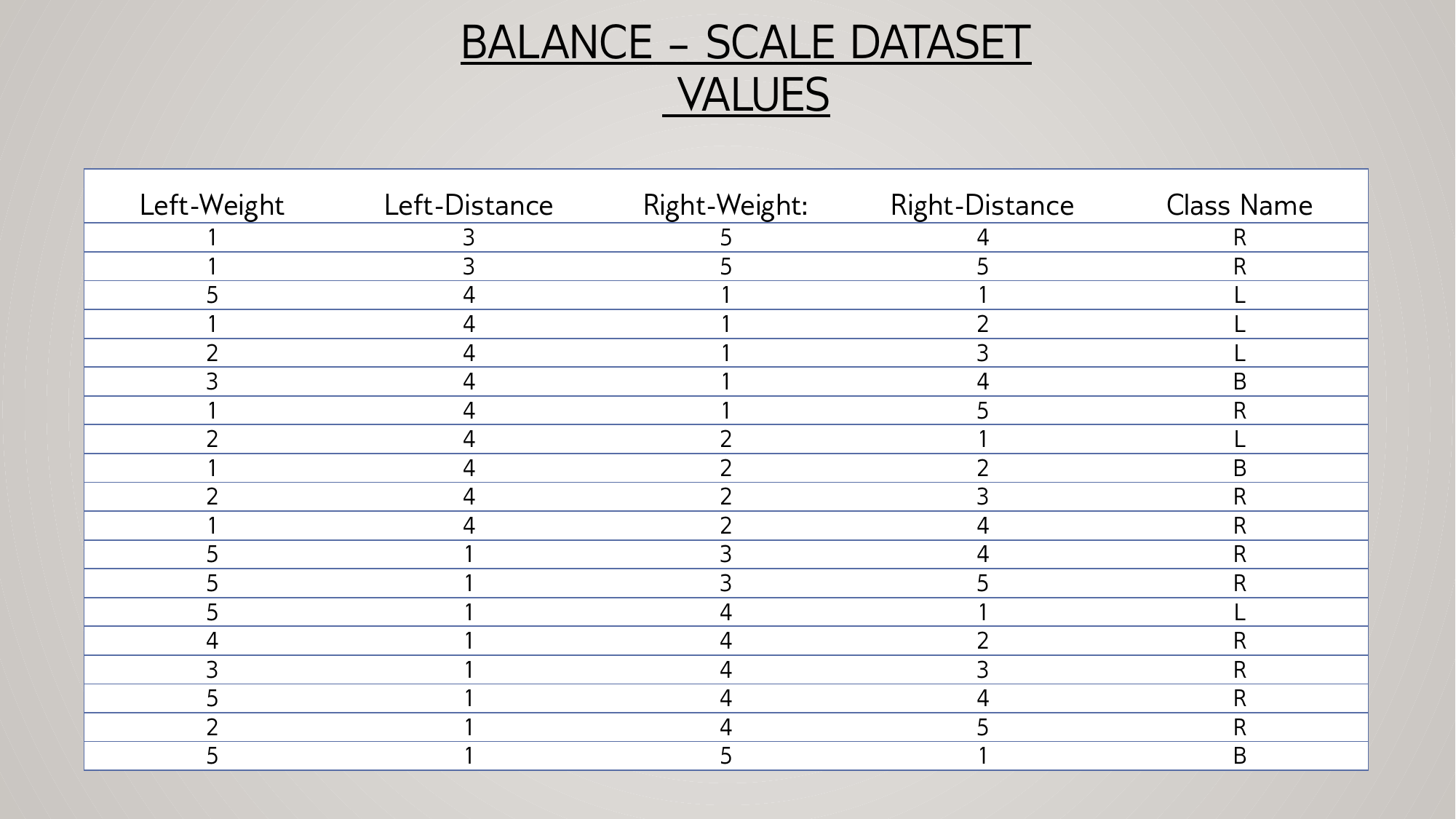

# Balance – Scale Dataset Values
| Left-Weight | Left-Distance | Right-Weight: | Right-Distance | Class Name |
| --- | --- | --- | --- | --- |
| 1 | 3 | 5 | 4 | R |
| 1 | 3 | 5 | 5 | R |
| 5 | 4 | 1 | 1 | L |
| 1 | 4 | 1 | 2 | L |
| 2 | 4 | 1 | 3 | L |
| 3 | 4 | 1 | 4 | B |
| 1 | 4 | 1 | 5 | R |
| 2 | 4 | 2 | 1 | L |
| 1 | 4 | 2 | 2 | B |
| 2 | 4 | 2 | 3 | R |
| 1 | 4 | 2 | 4 | R |
| 5 | 1 | 3 | 4 | R |
| 5 | 1 | 3 | 5 | R |
| 5 | 1 | 4 | 1 | L |
| 4 | 1 | 4 | 2 | R |
| 3 | 1 | 4 | 3 | R |
| 5 | 1 | 4 | 4 | R |
| 2 | 1 | 4 | 5 | R |
| 5 | 1 | 5 | 1 | B |